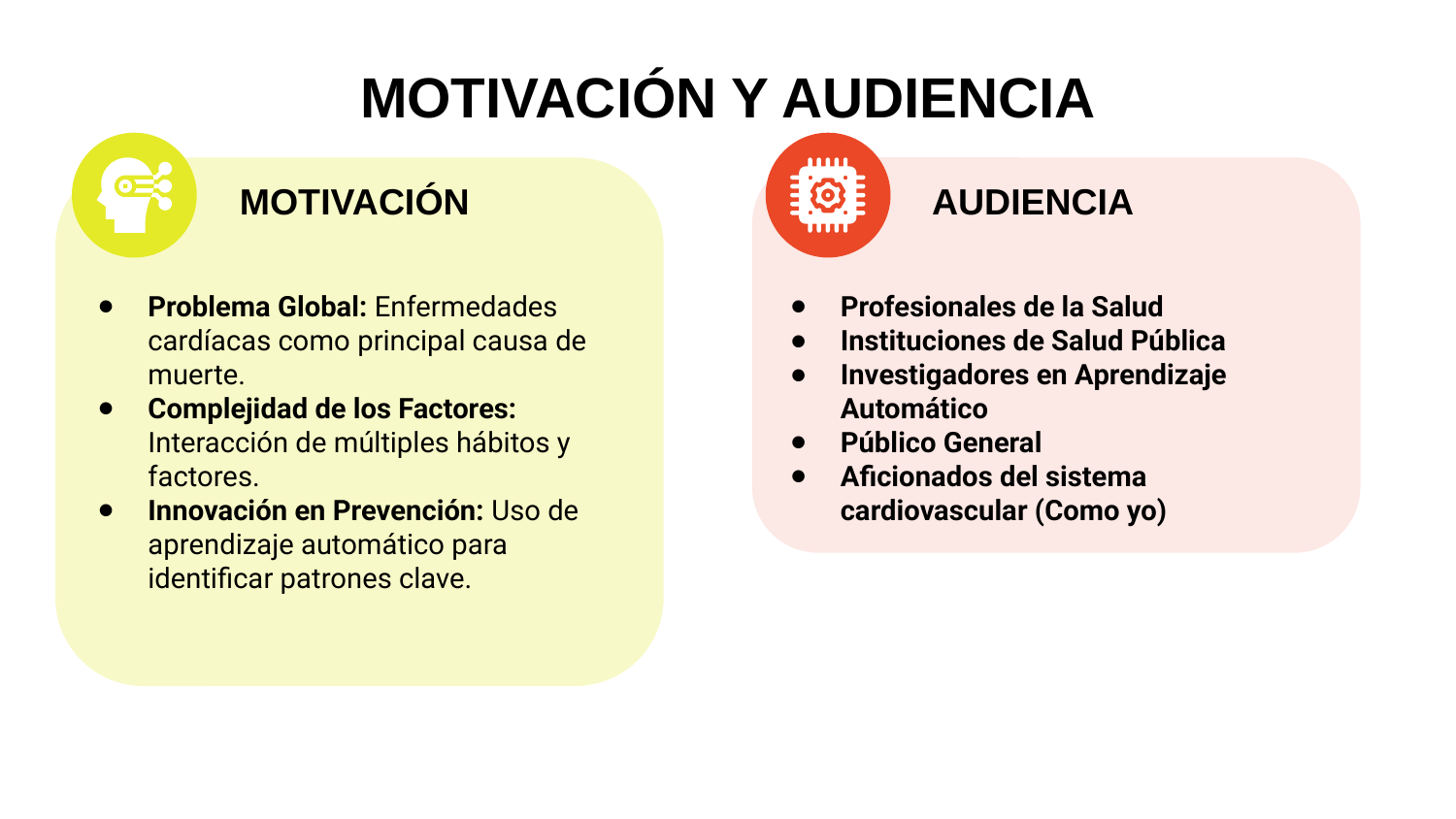

# MOTIVACIÓN Y AUDIENCIA

MOTIVACIÓN
Problema Global: Enfermedades cardíacas como principal causa de muerte.
Complejidad de los Factores: Interacción de múltiples hábitos y factores.
Innovación en Prevención: Uso de aprendizaje automático para identificar patrones clave.
AUDIENCIA
Profesionales de la Salud
Instituciones de Salud Pública
Investigadores en Aprendizaje Automático
Público General
Aficionados del sistema cardiovascular (Como yo)